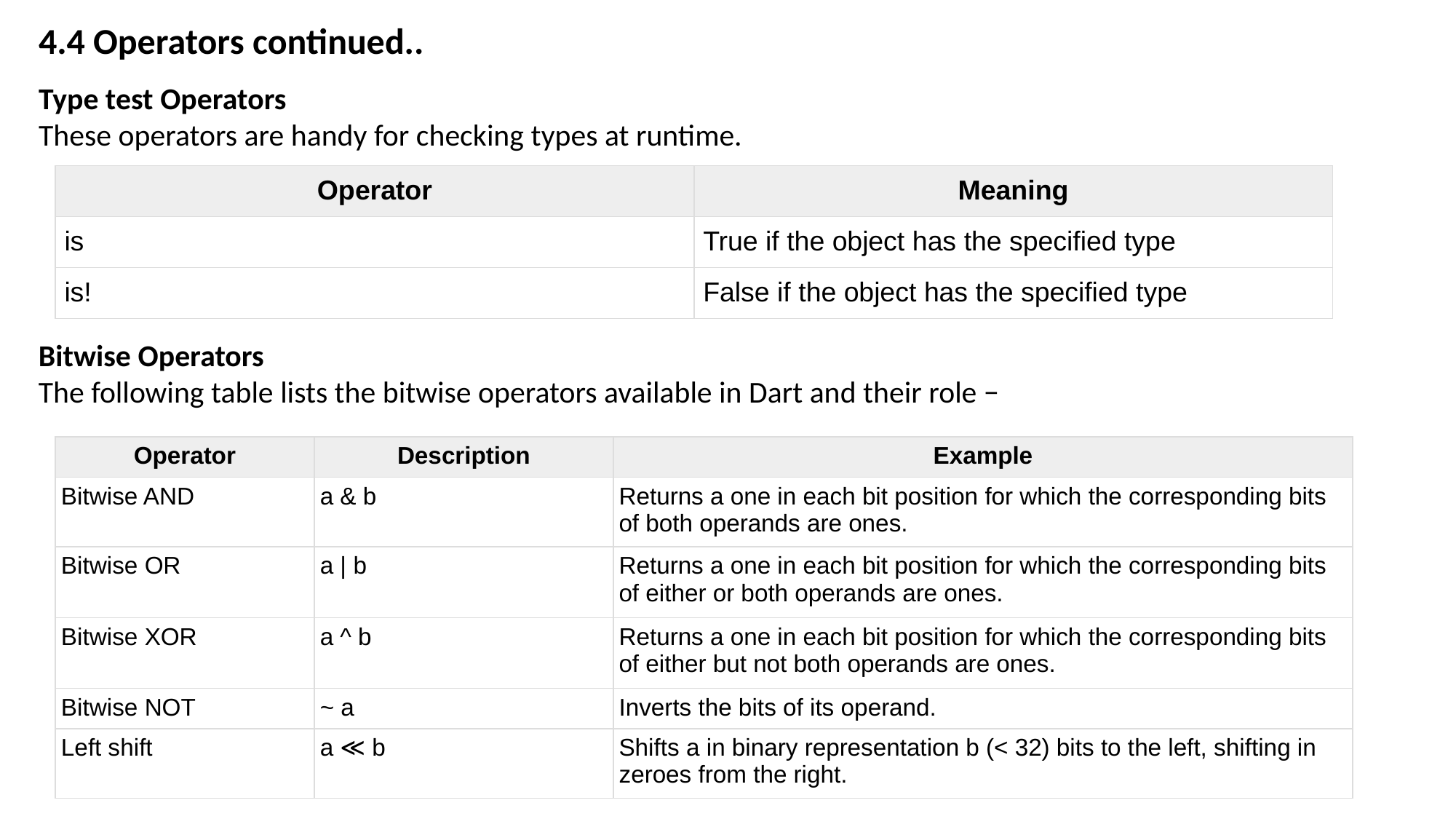

4.4 Operators continued..
Type test Operators
These operators are handy for checking types at runtime.
| Operator | Meaning |
| --- | --- |
| is | True if the object has the specified type |
| is! | False if the object has the specified type |
Bitwise Operators
The following table lists the bitwise operators available in Dart and their role −

| Operator | Description | Example |
| --- | --- | --- |
| Bitwise AND | a & b | Returns a one in each bit position for which the corresponding bits of both operands are ones. |
| Bitwise OR | a | b | Returns a one in each bit position for which the corresponding bits of either or both operands are ones. |
| Bitwise XOR | a ^ b | Returns a one in each bit position for which the corresponding bits of either but not both operands are ones. |
| Bitwise NOT | ~ a | Inverts the bits of its operand. |
| Left shift | a ≪ b | Shifts a in binary representation b (< 32) bits to the left, shifting in zeroes from the right. |